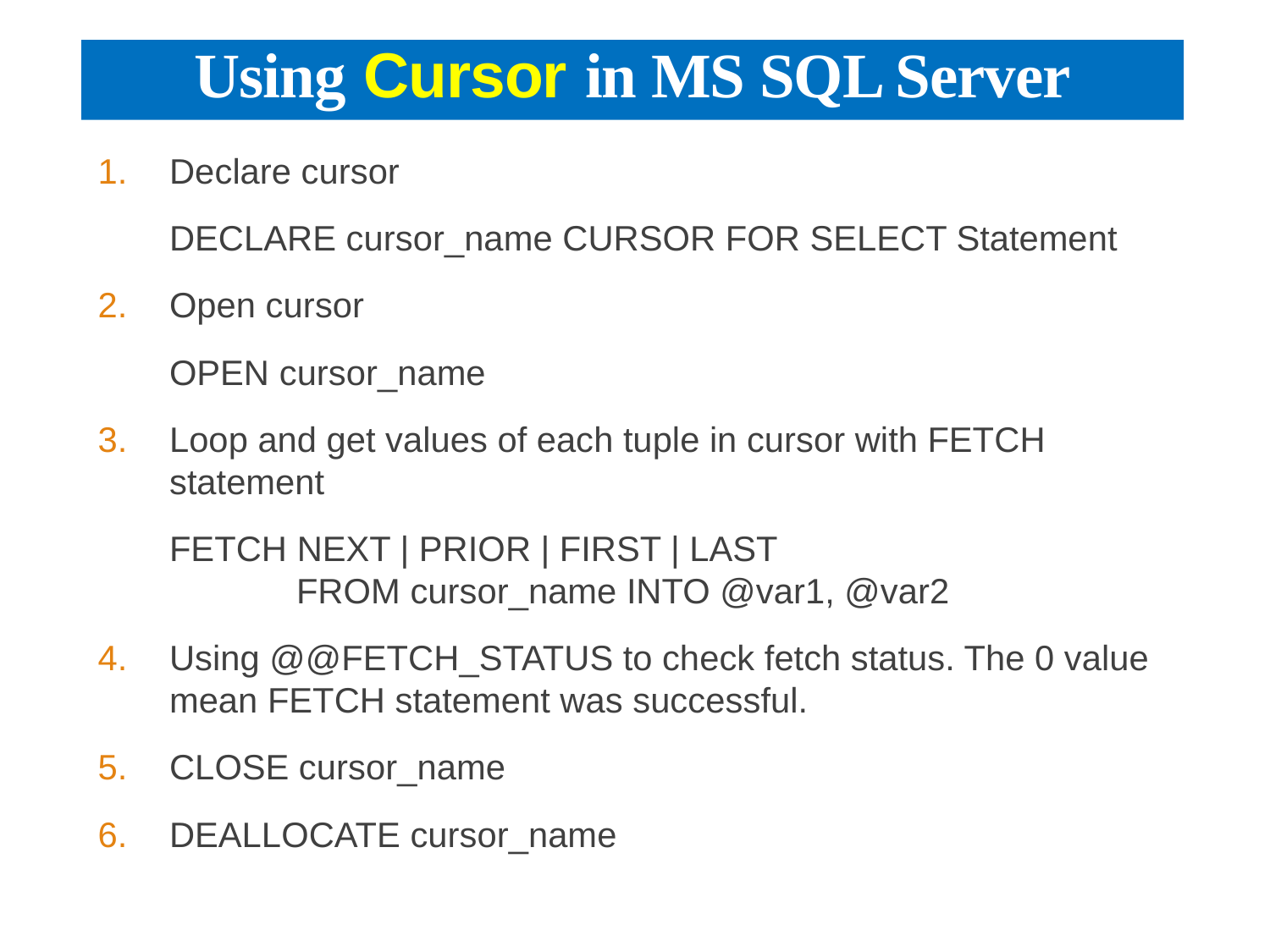

# Using Cursor in MS SQL Server
Declare cursor
	DECLARE cursor_name CURSOR FOR SELECT Statement
Open cursor
	OPEN cursor_name
Loop and get values of each tuple in cursor with FETCH statement
	FETCH NEXT | PRIOR | FIRST | LAST
	FROM cursor_name INTO @var1, @var2
Using @@FETCH_STATUS to check fetch status. The 0 value mean FETCH statement was successful.
CLOSE cursor_name
DEALLOCATE cursor_name
20